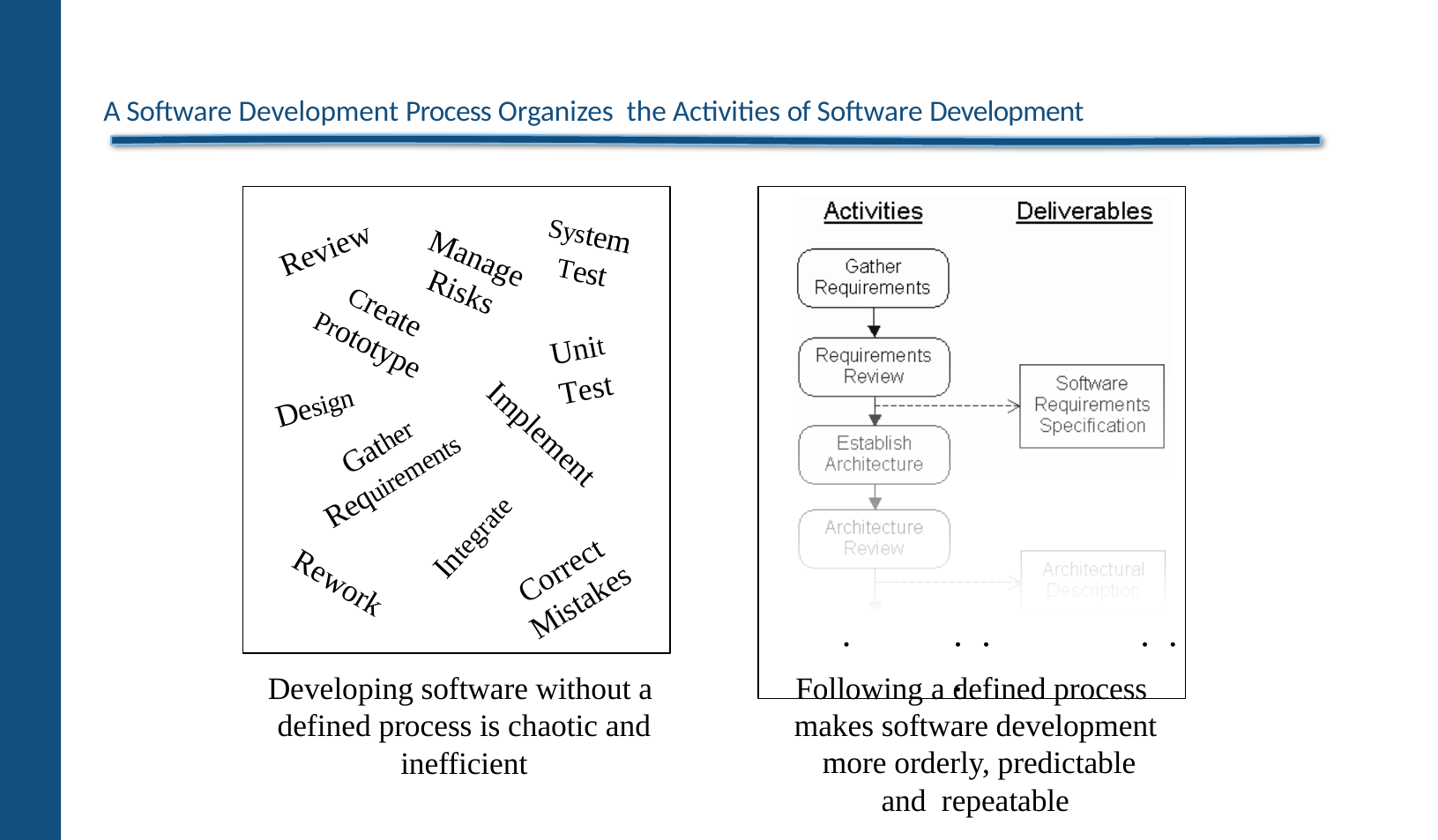

# A Software Development Process Organizes  the Activities of Software Development

.	.	.	.	.	.

System
Review
Manage
Test
Risks
Create
Prototype
Unit
Test
Design
Implement
Gather
Requirements
Integrate
Correct
Rework
Mistakes
Developing software without a  defined process is chaotic and  inefficient
Following a defined process  makes software development  more orderly, predictable and  repeatable